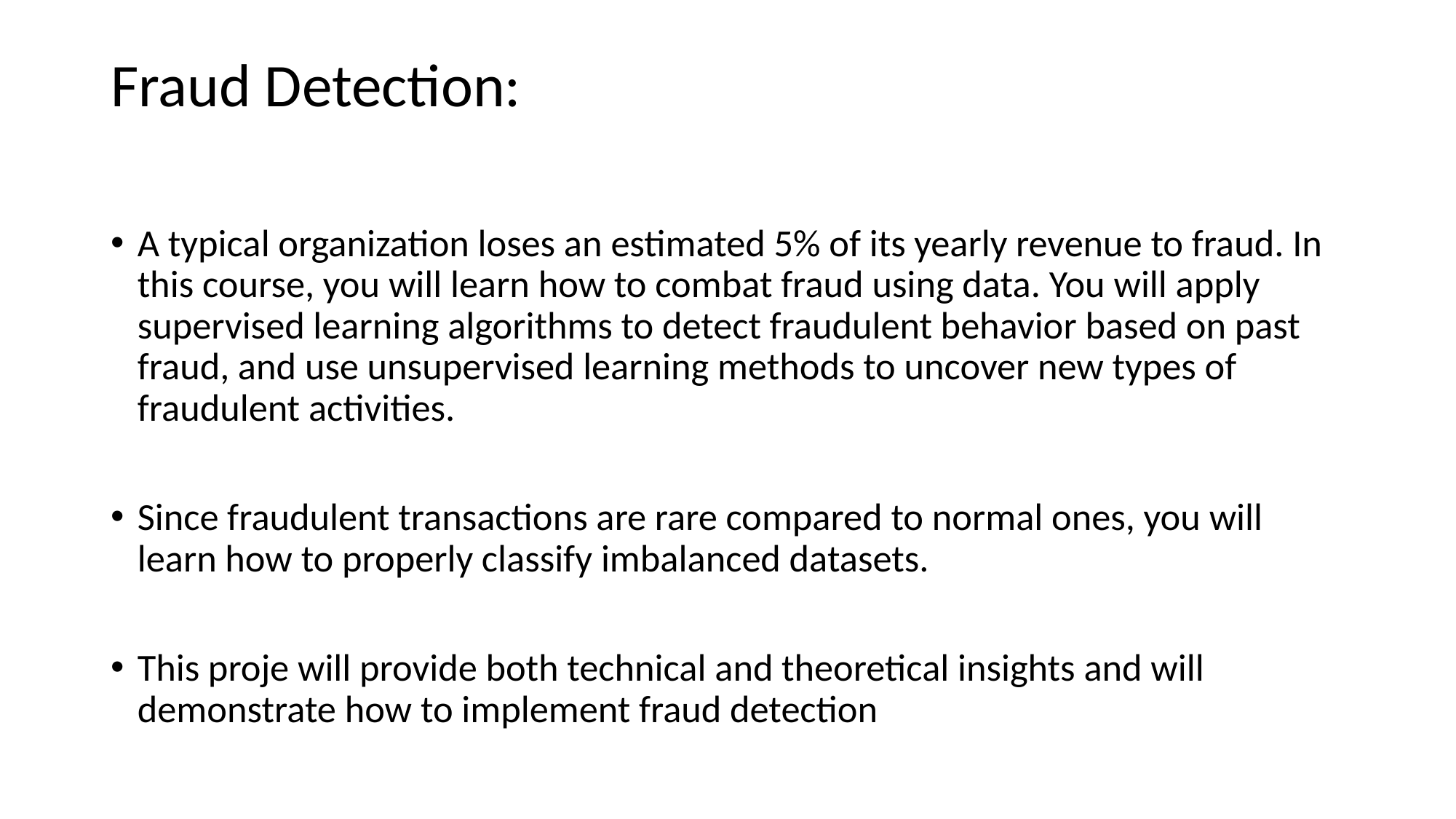

# Fraud Detection:

A typical organization loses an estimated 5% of its yearly revenue to fraud. In this course, you will learn how to combat fraud using data. You will apply supervised learning algorithms to detect fraudulent behavior based on past fraud, and use unsupervised learning methods to uncover new types of fraudulent activities.

Since fraudulent transactions are rare compared to normal ones, you will learn how to properly classify imbalanced datasets.

This proje will provide both technical and theoretical insights and will demonstrate how to implement fraud detection